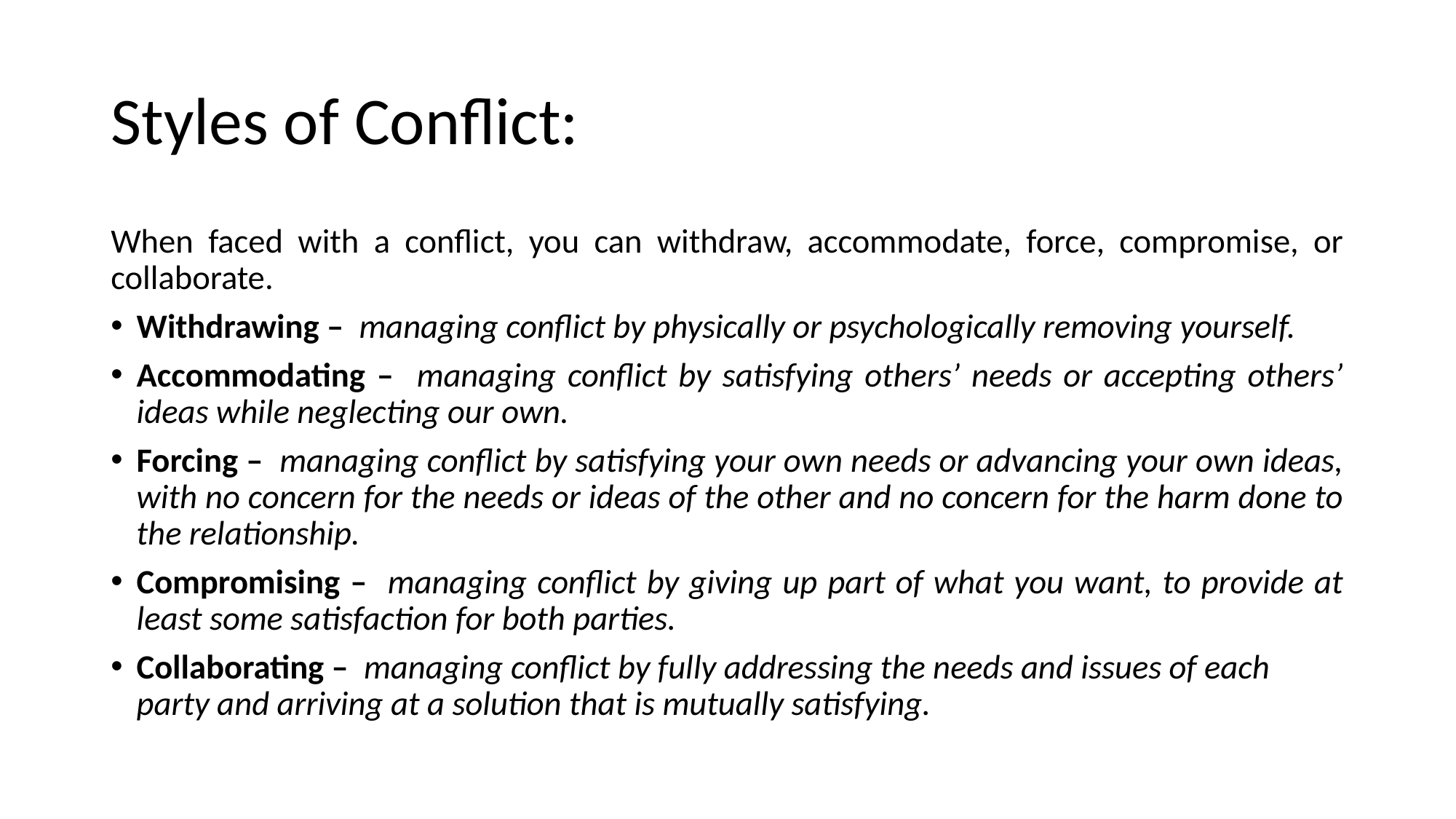

# Styles of Conflict:
When faced with a conflict, you can withdraw, accommodate, force, compromise, or collaborate.
Withdrawing –  managing conflict by physically or psychologically removing yourself.
Accommodating –  managing conflict by satisfying others’ needs or accepting others’ ideas while neglecting our own.
Forcing –  managing conflict by satisfying your own needs or advancing your own ideas, with no concern for the needs or ideas of the other and no concern for the harm done to the relationship.
Compromising –  managing conflict by giving up part of what you want, to provide at least some satisfaction for both parties.
Collaborating –  managing conflict by fully addressing the needs and issues of each party and arriving at a solution that is mutually satisfying.